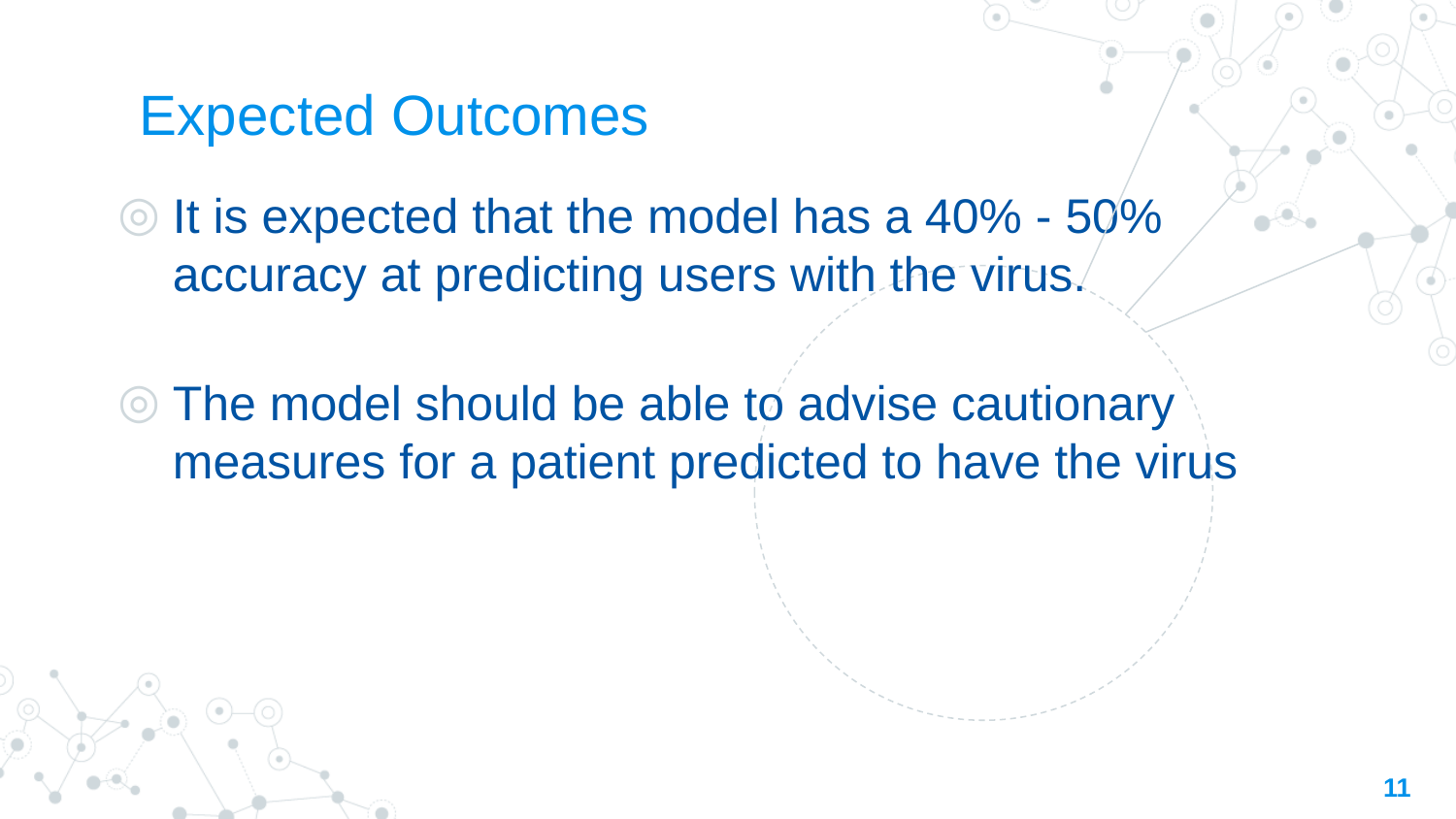

# Expected Outcomes
It is expected that the model has a 40% - 50% accuracy at predicting users with the virus.
The model should be able to advise cautionary measures for a patient predicted to have the virus

11